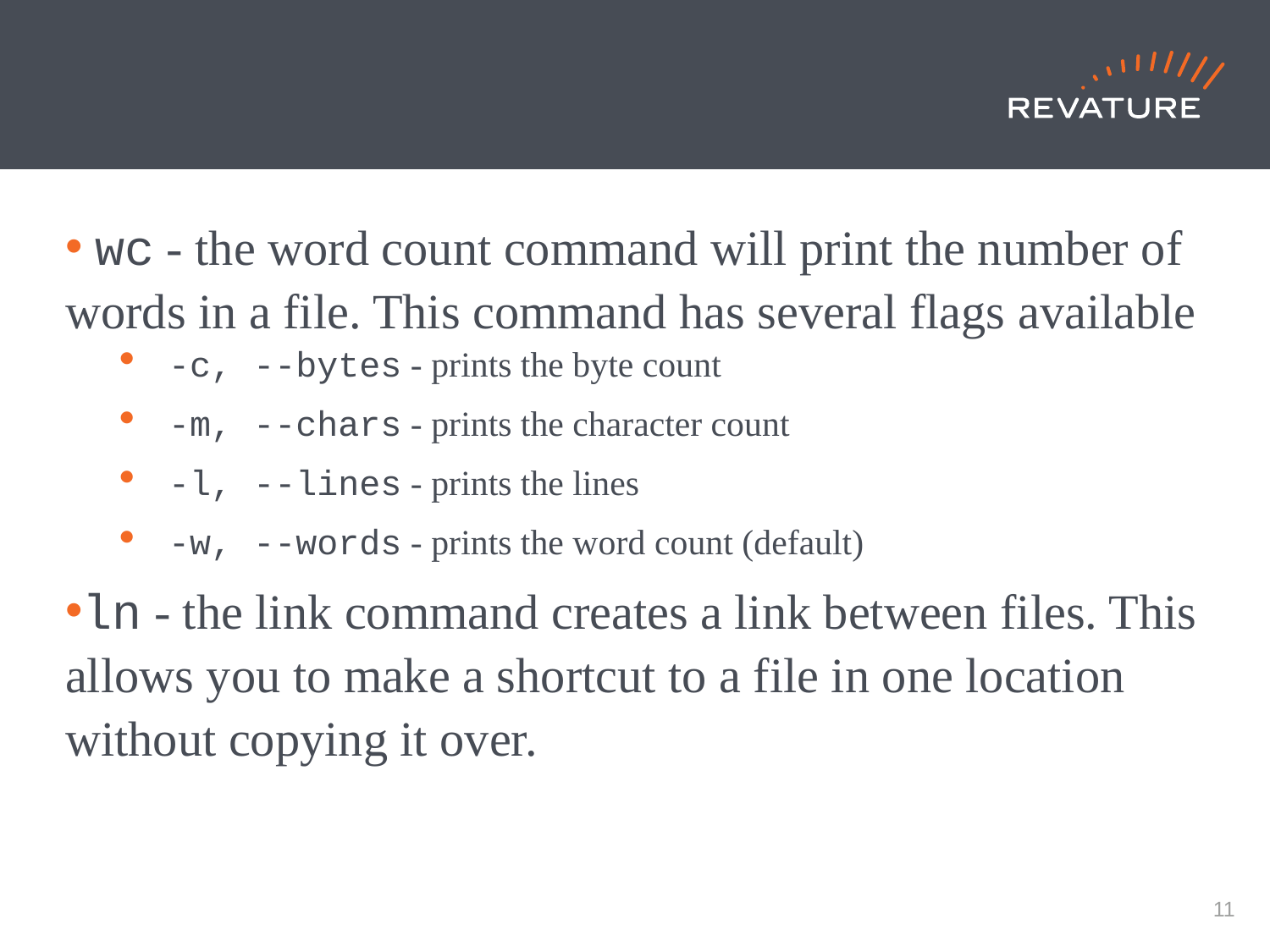

#
 wc - the word count command will print the number of words in a file. This command has several flags available
-c, --bytes - prints the byte count
-m, --chars - prints the character count
-l, --lines - prints the lines
-w, --words - prints the word count (default)
ln - the link command creates a link between files. This allows you to make a shortcut to a file in one location without copying it over.

11